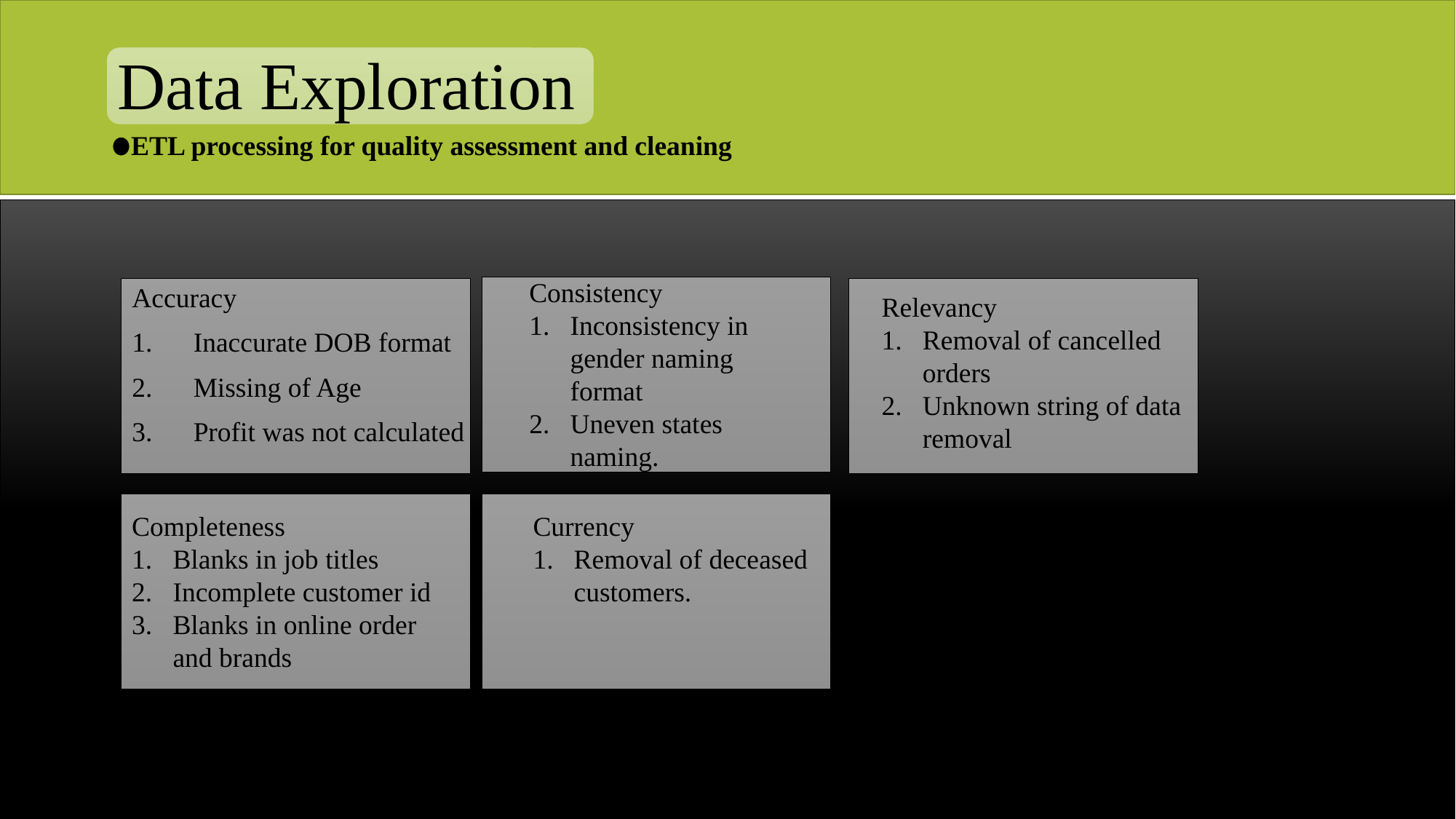

# Data Exploration

  ETL processing for quality assessment and cleaning

Consistency
Inconsistency in gender naming format
Uneven states naming.

Accuracy
Inaccurate DOB format
Missing of Age
Profit was not calculated
Relevancy
Removal of cancelled orders
Unknown string of data removal

Completeness
Blanks in job titles
Incomplete customer id
Blanks in online order and brands
Currency
Removal of deceased     customers.